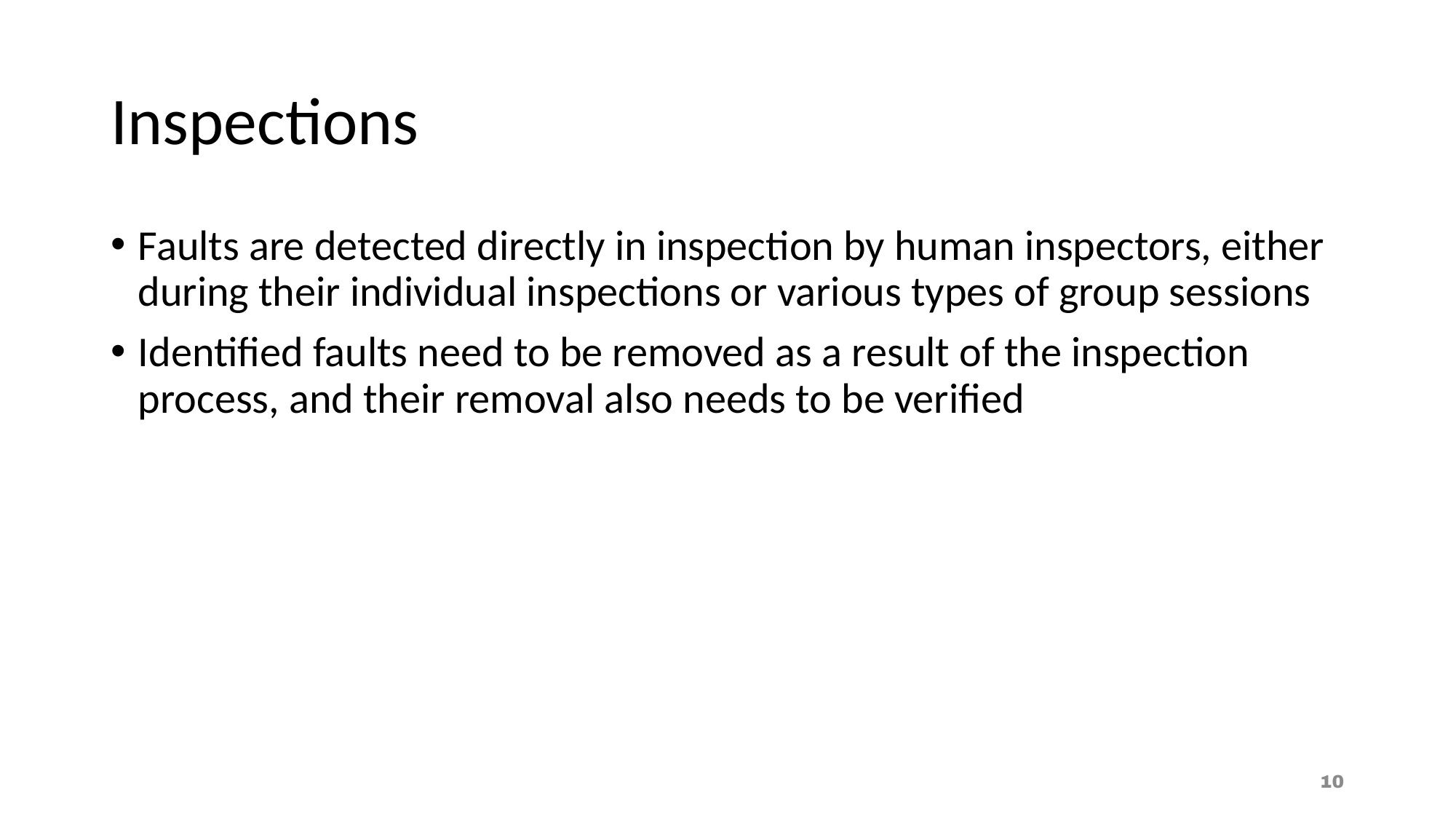

# Inspections
Faults are detected directly in inspection by human inspectors, either during their individual inspections or various types of group sessions
Identified faults need to be removed as a result of the inspection process, and their removal also needs to be verified
10